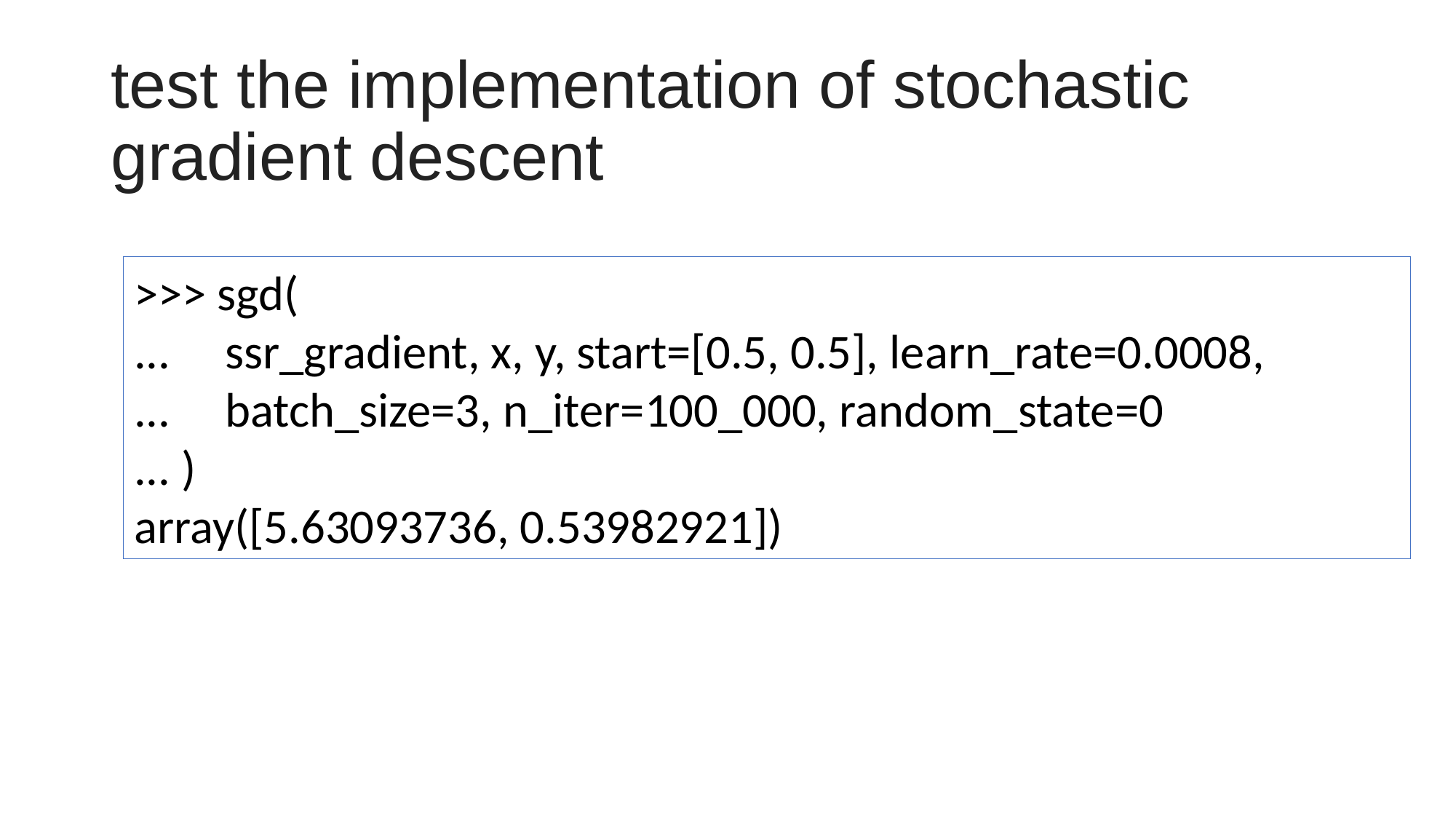

# test the implementation of stochastic gradient descent
>>> sgd(
...     ssr_gradient, x, y, start=[0.5, 0.5], learn_rate=0.0008,
...     batch_size=3, n_iter=100_000, random_state=0
... )
array([5.63093736, 0.53982921])